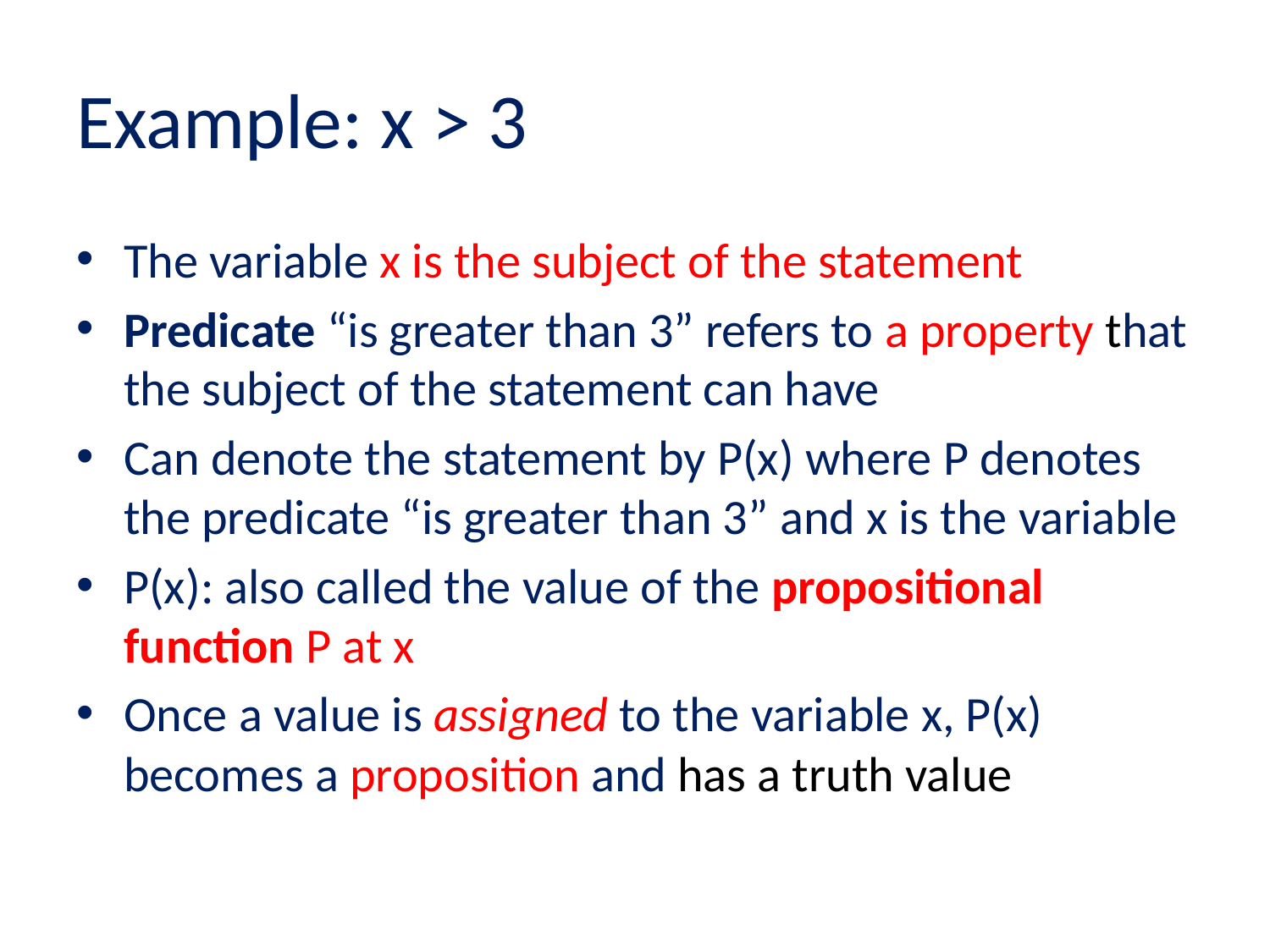

# Example: x > 3
The variable x is the subject of the statement
Predicate “is greater than 3” refers to a property that the subject of the statement can have
Can denote the statement by P(x) where P denotes the predicate “is greater than 3” and x is the variable
P(x): also called the value of the propositional function P at x
Once a value is assigned to the variable x, P(x) becomes a proposition and has a truth value
20